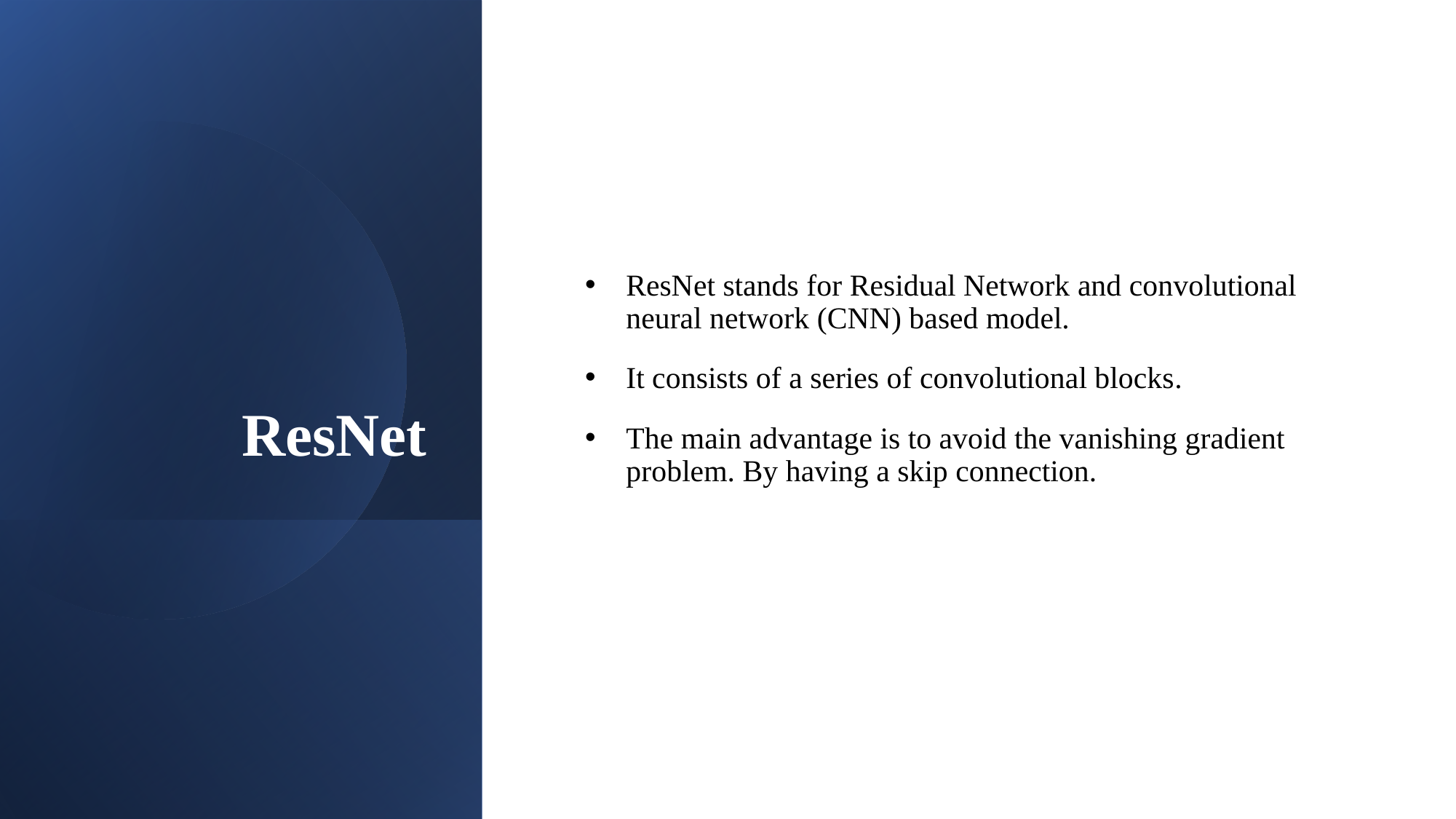

# ResNet
ResNet stands for Residual Network and convolutional neural network (CNN) based model.
It consists of a series of convolutional blocks.
The main advantage is to avoid the vanishing gradient problem. By having a skip connection.